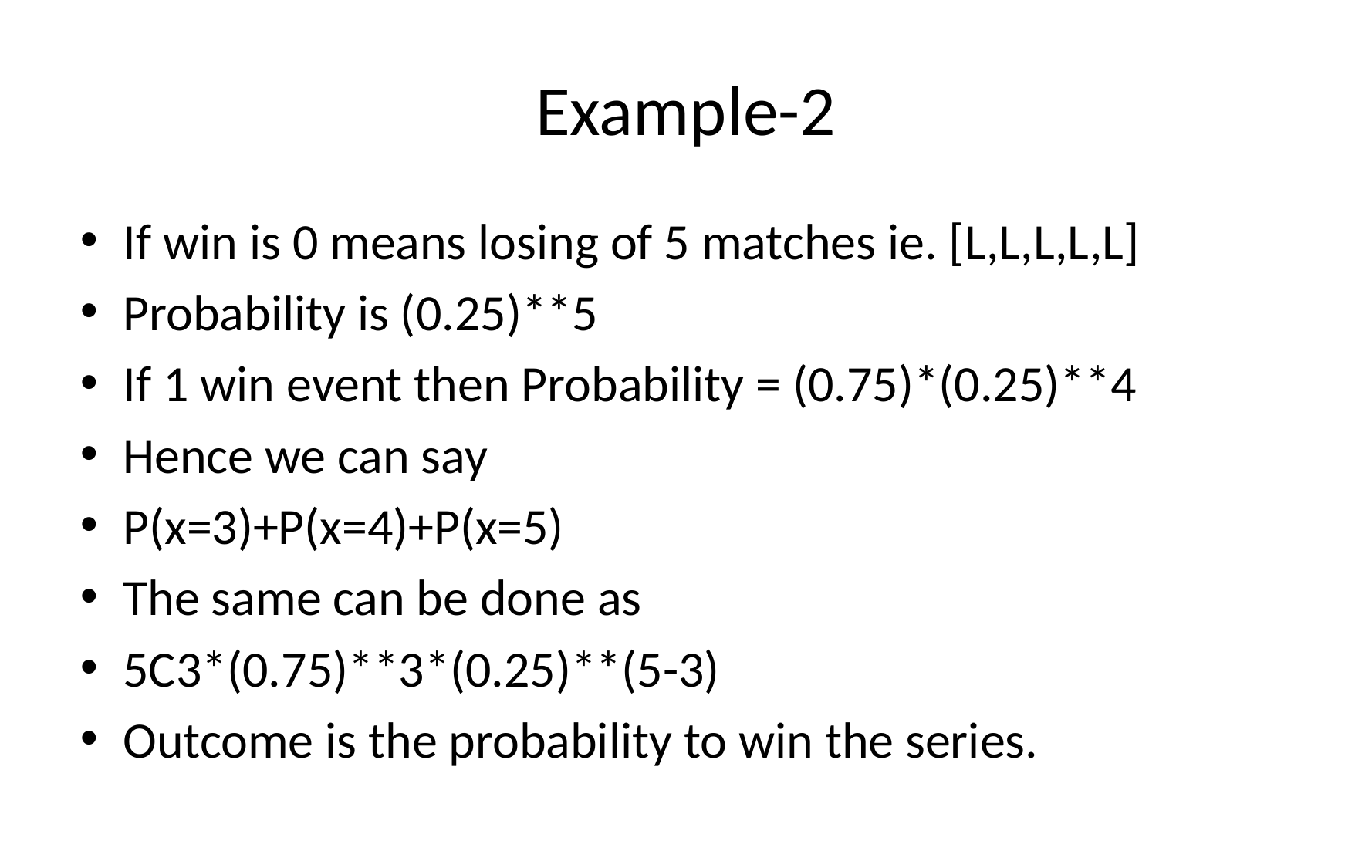

# Example-2
If win is 0 means losing of 5 matches ie. [L,L,L,L,L]
Probability is (0.25)**5
If 1 win event then Probability = (0.75)*(0.25)**4
Hence we can say
P(x=3)+P(x=4)+P(x=5)
The same can be done as
5C3*(0.75)**3*(0.25)**(5-3)
Outcome is the probability to win the series.